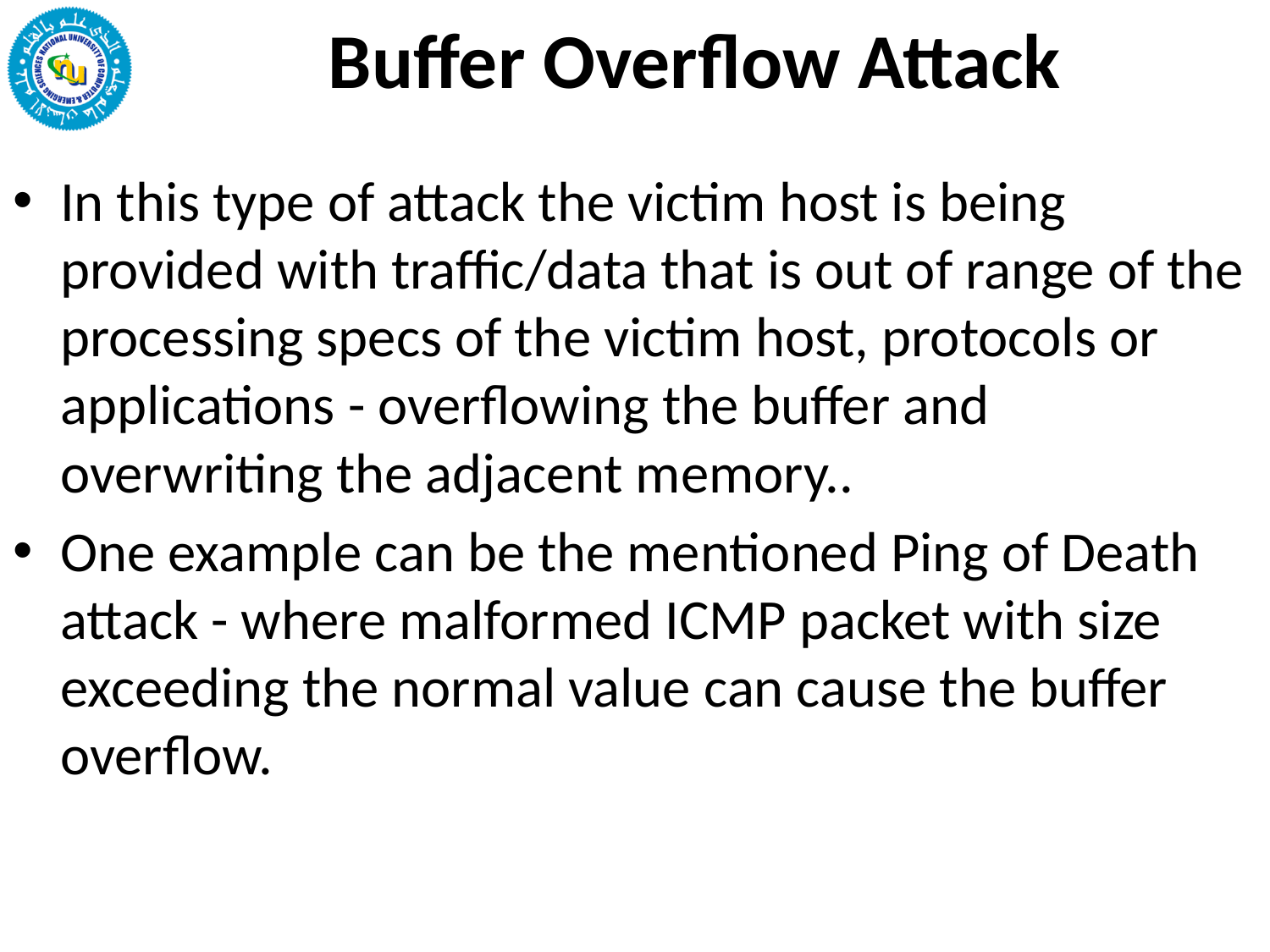

# Buffer Overflow Attack
In this type of attack the victim host is being provided with traffic/data that is out of range of the processing specs of the victim host, protocols or applications - overflowing the buffer and overwriting the adjacent memory..
One example can be the mentioned Ping of Death attack - where malformed ICMP packet with size exceeding the normal value can cause the buffer overflow.